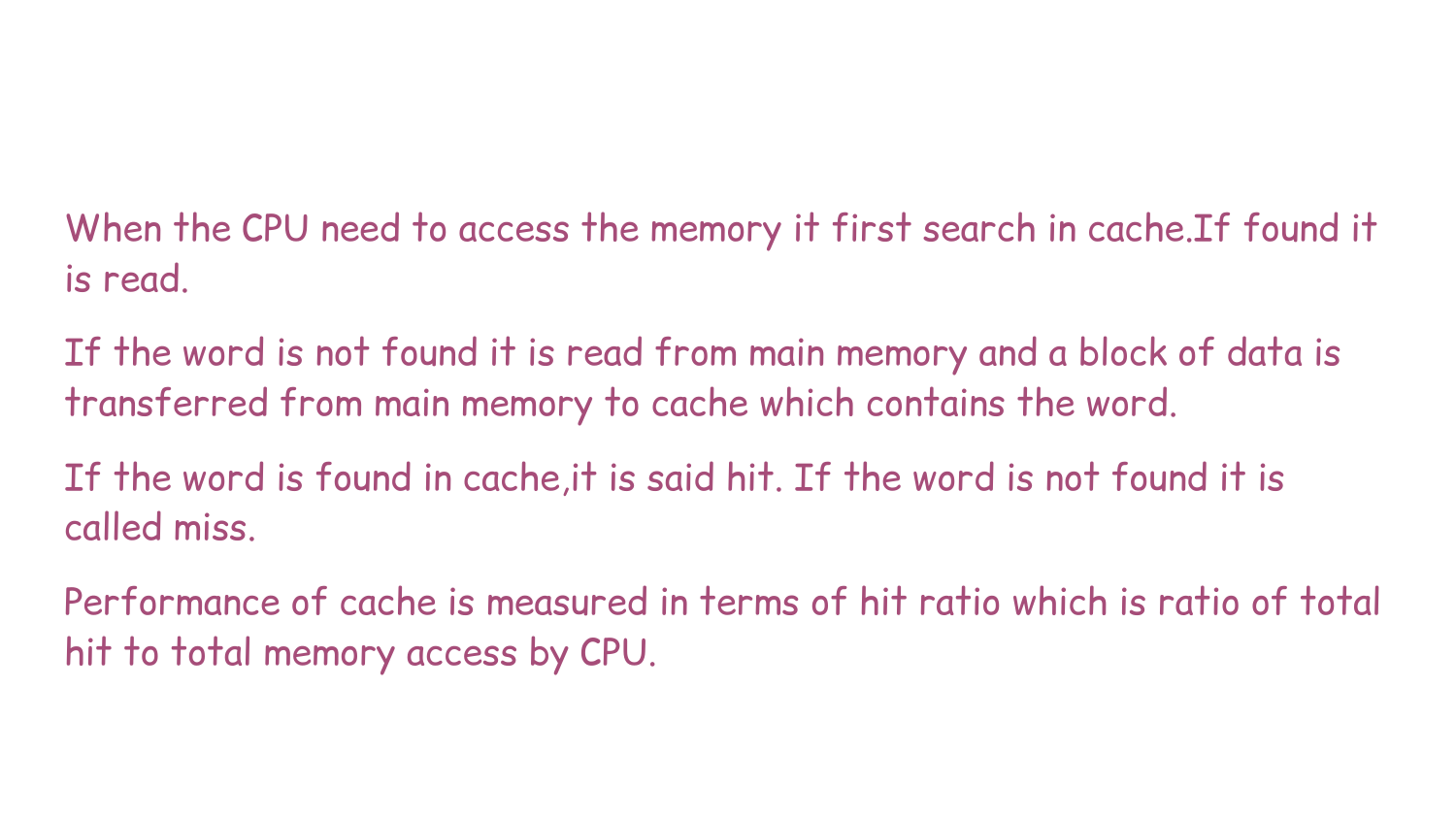

When the CPU need to access the memory it first search in cache.If found it is read.
If the word is not found it is read from main memory and a block of data is transferred from main memory to cache which contains the word.
If the word is found in cache,it is said hit. If the word is not found it is called miss.
Performance of cache is measured in terms of hit ratio which is ratio of total hit to total memory access by CPU.